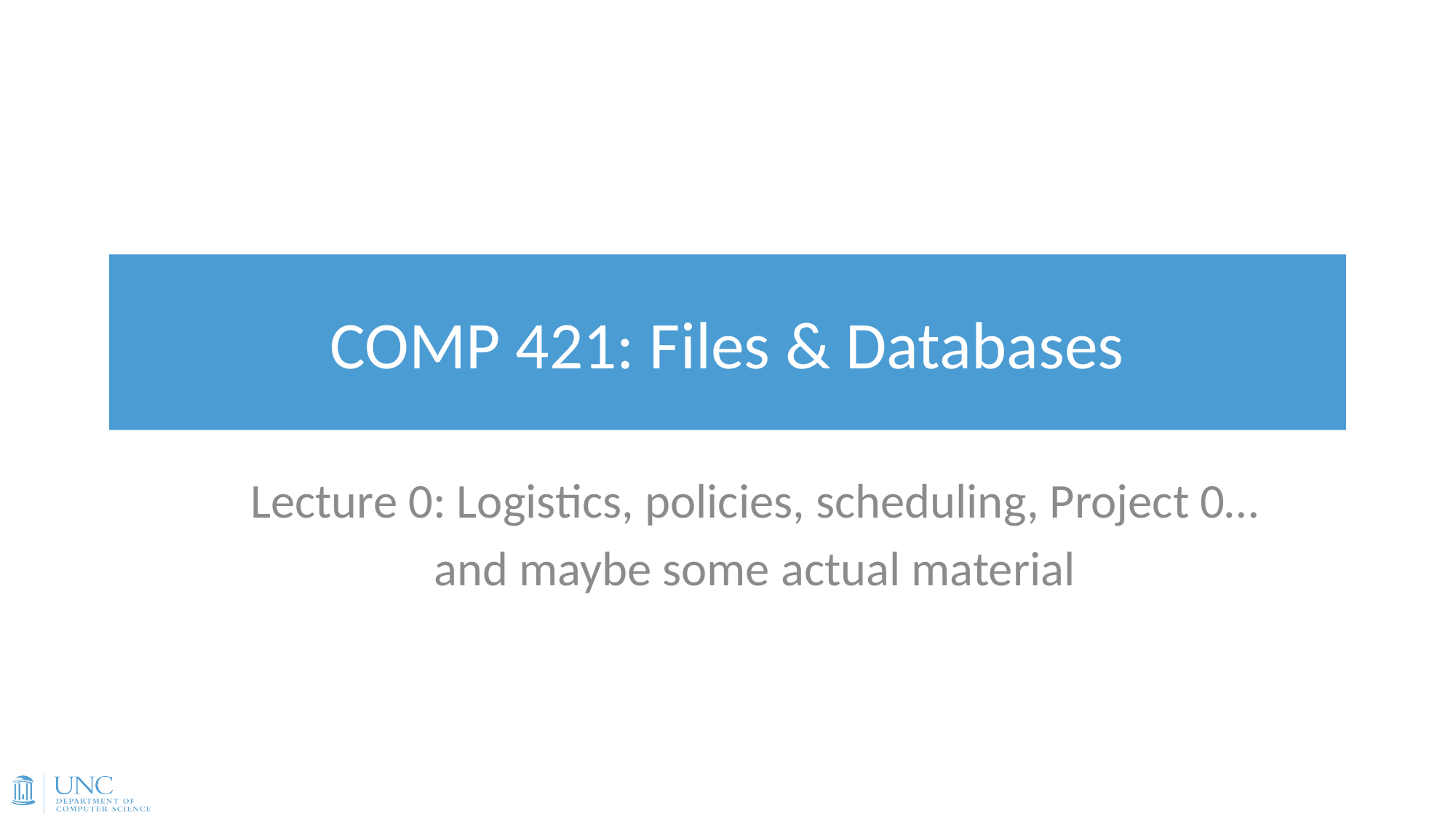

# COMP 421: Files & Databases
Lecture 0: Logistics, policies, scheduling, Project 0…
and maybe some actual material